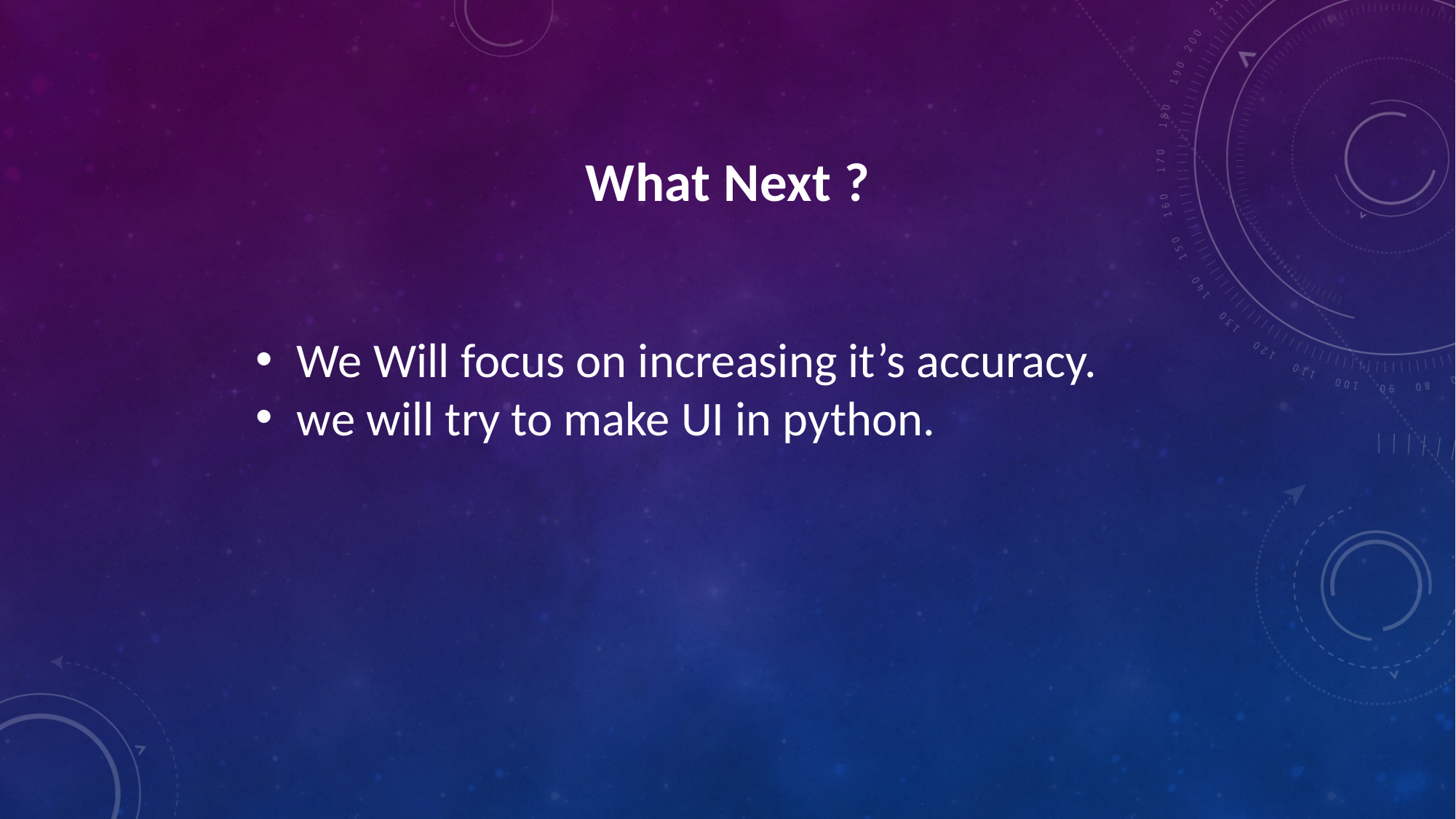

What Next ?
We Will focus on increasing it’s accuracy.
we will try to make UI in python.